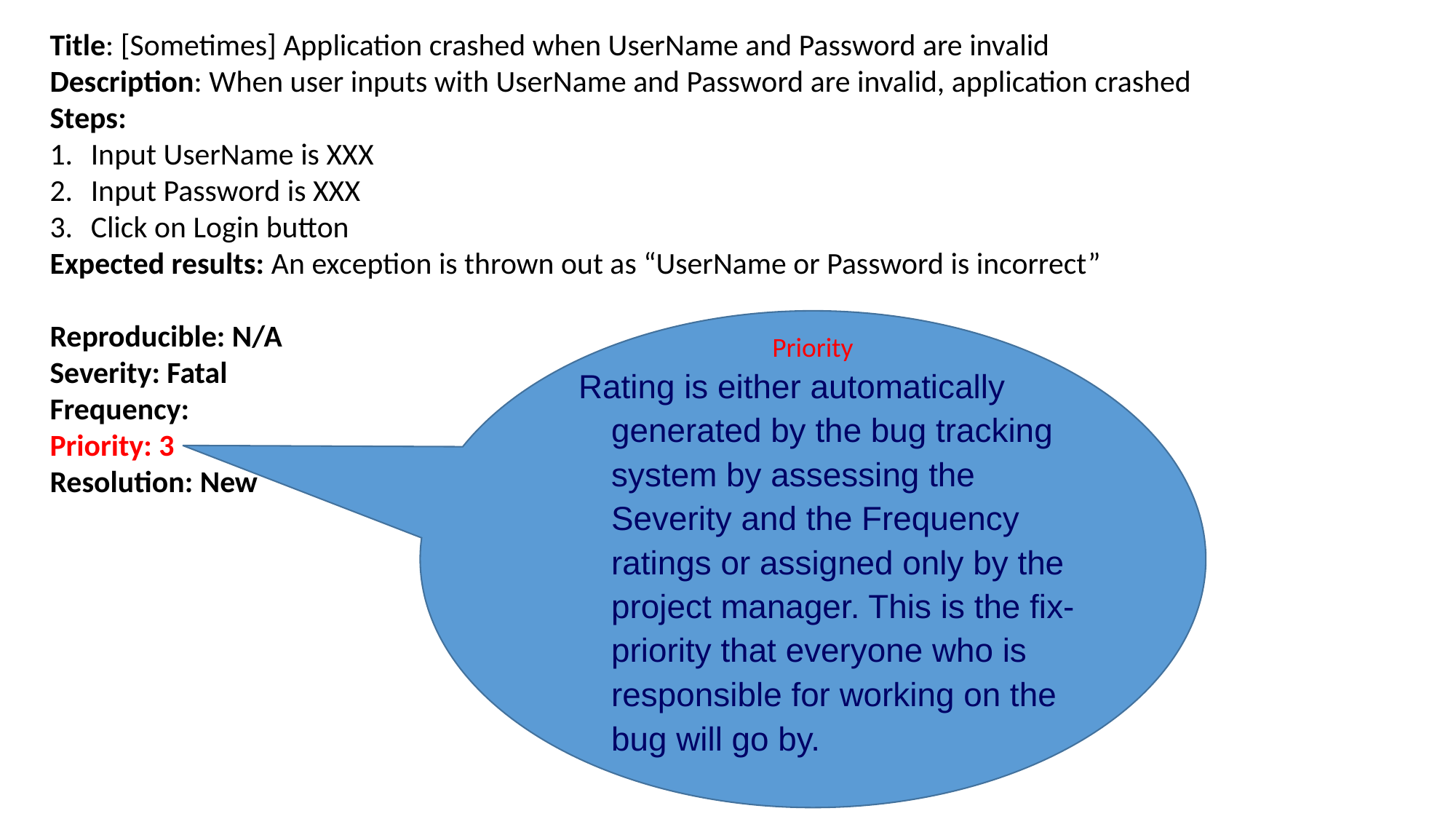

Title: [Sometimes] Application crashed when UserName and Password are invalid
Description: When user inputs with UserName and Password are invalid, application crashed
Steps:
Input UserName is XXX
Input Password is XXX
Click on Login button
Expected results: An exception is thrown out as “UserName or Password is incorrect”

Reproducible: N/A
Severity: Fatal
Frequency:
Priority: 3
Resolution: New

Rating is either automatically generated by the bug tracking system by assessing the Severity and the Frequency ratings or assigned only by the project manager. This is the fix-priority that everyone who is responsible for working on the bug will go by.
Priority